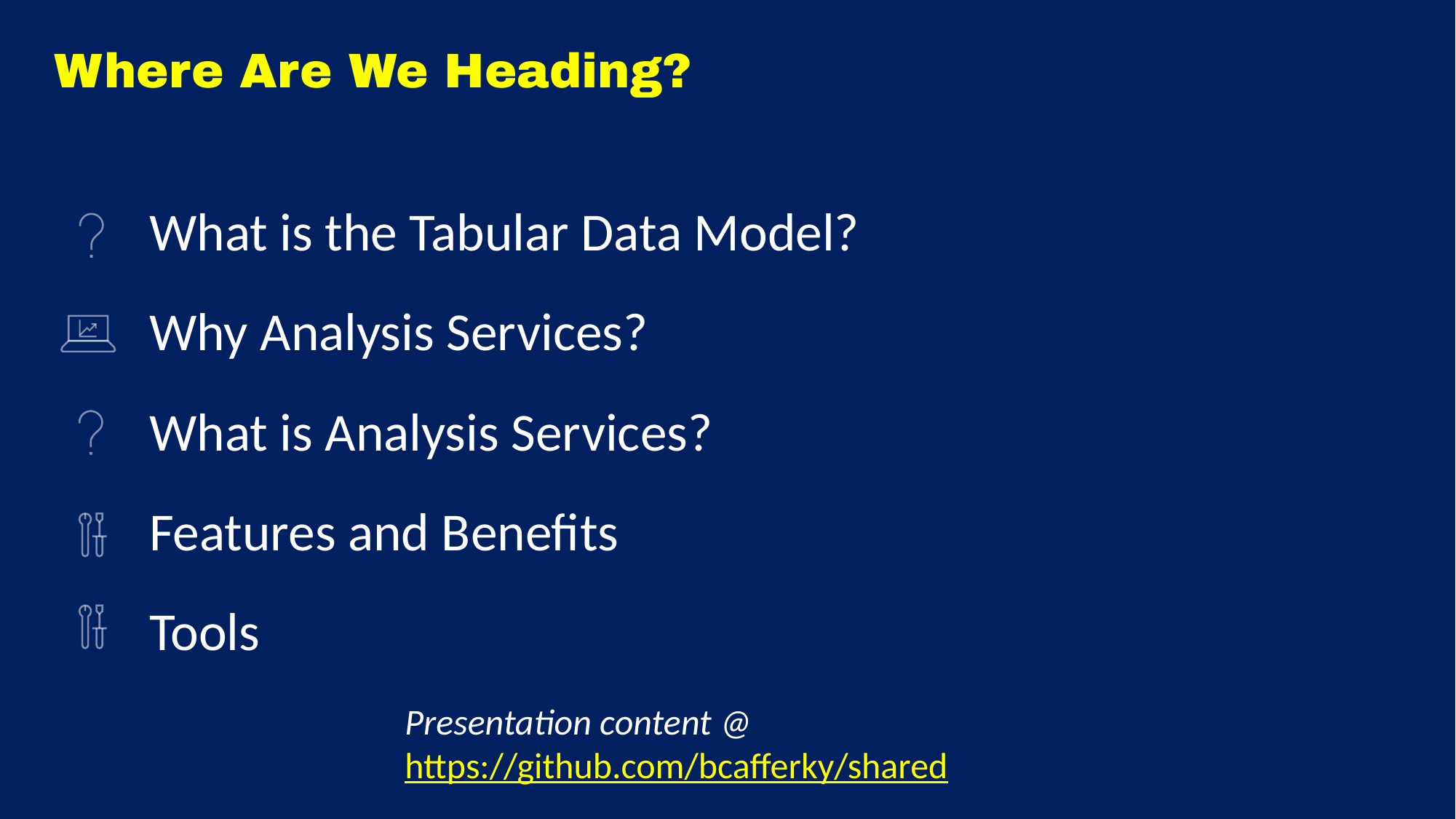

Where Are We Heading?
What is the Tabular Data Model?
Why Analysis Services?
What is Analysis Services?
Features and Benefits
Tools

# Today’s discussion

Presentation content @
https://github.com/bcafferky/shared